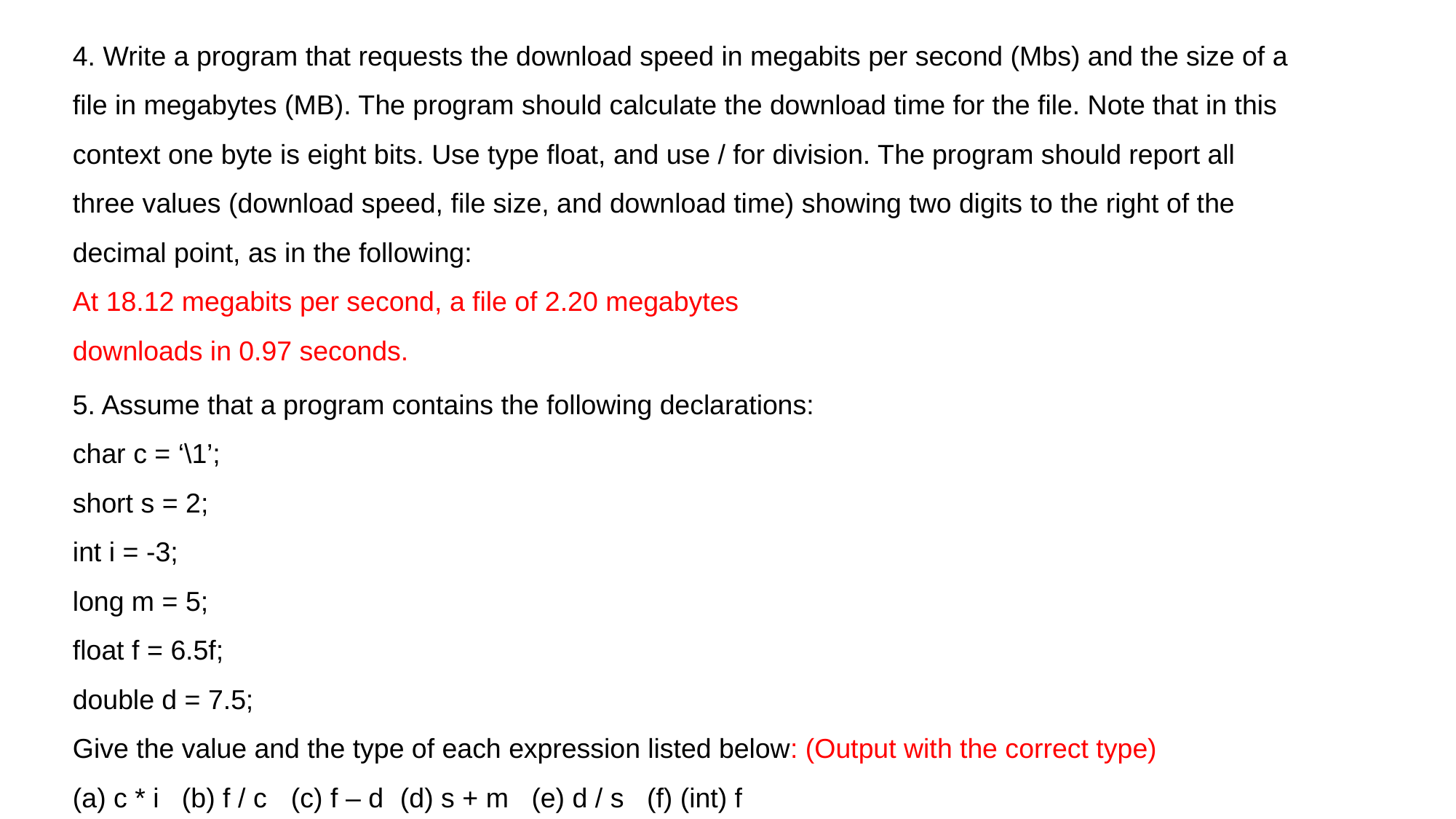

4. Write a program that requests the download speed in megabits per second (Mbs) and the size of a file in megabytes (MB). The program should calculate the download time for the file. Note that in this context one byte is eight bits. Use type float, and use / for division. The program should report all three values (download speed, file size, and download time) showing two digits to the right of the decimal point, as in the following:
At 18.12 megabits per second, a file of 2.20 megabytes
downloads in 0.97 seconds.
5. Assume that a program contains the following declarations:
char c = ‘\1’;
short s = 2;
int i = -3;
long m = 5;
float f = 6.5f;
double d = 7.5;
Give the value and the type of each expression listed below: (Output with the correct type)
(a) c * i	(b) f / c	(c) f – d	(d) s + m   (e) d / s   (f) (int) f